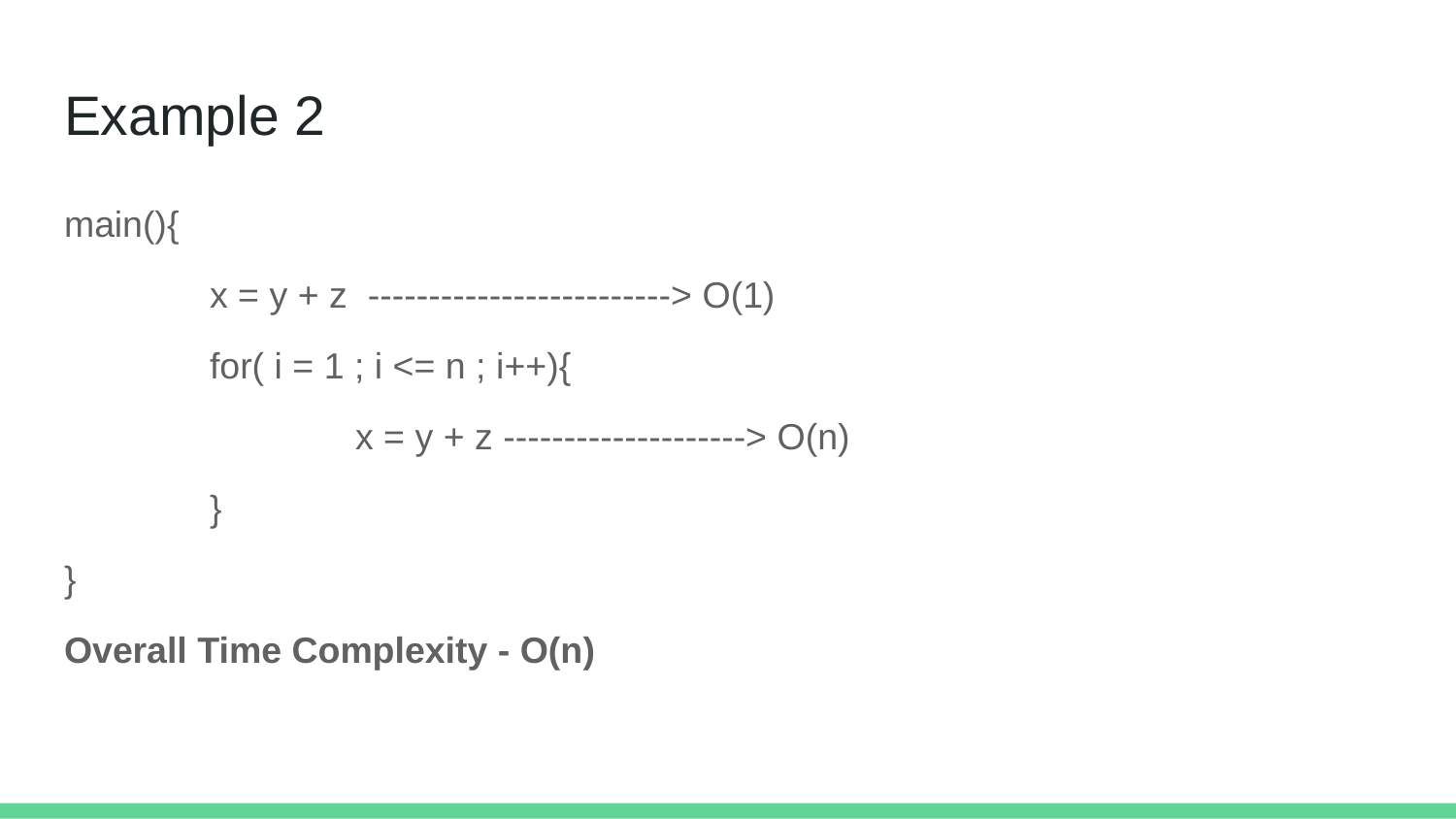

# Example 2
main(){
	x = y + z  -------------------------> O(1)
 	for( i = 1 ; i <= n ; i++){
		x = y + z --------------------> O(n)
	}
}
Overall Time Complexity - O(n)